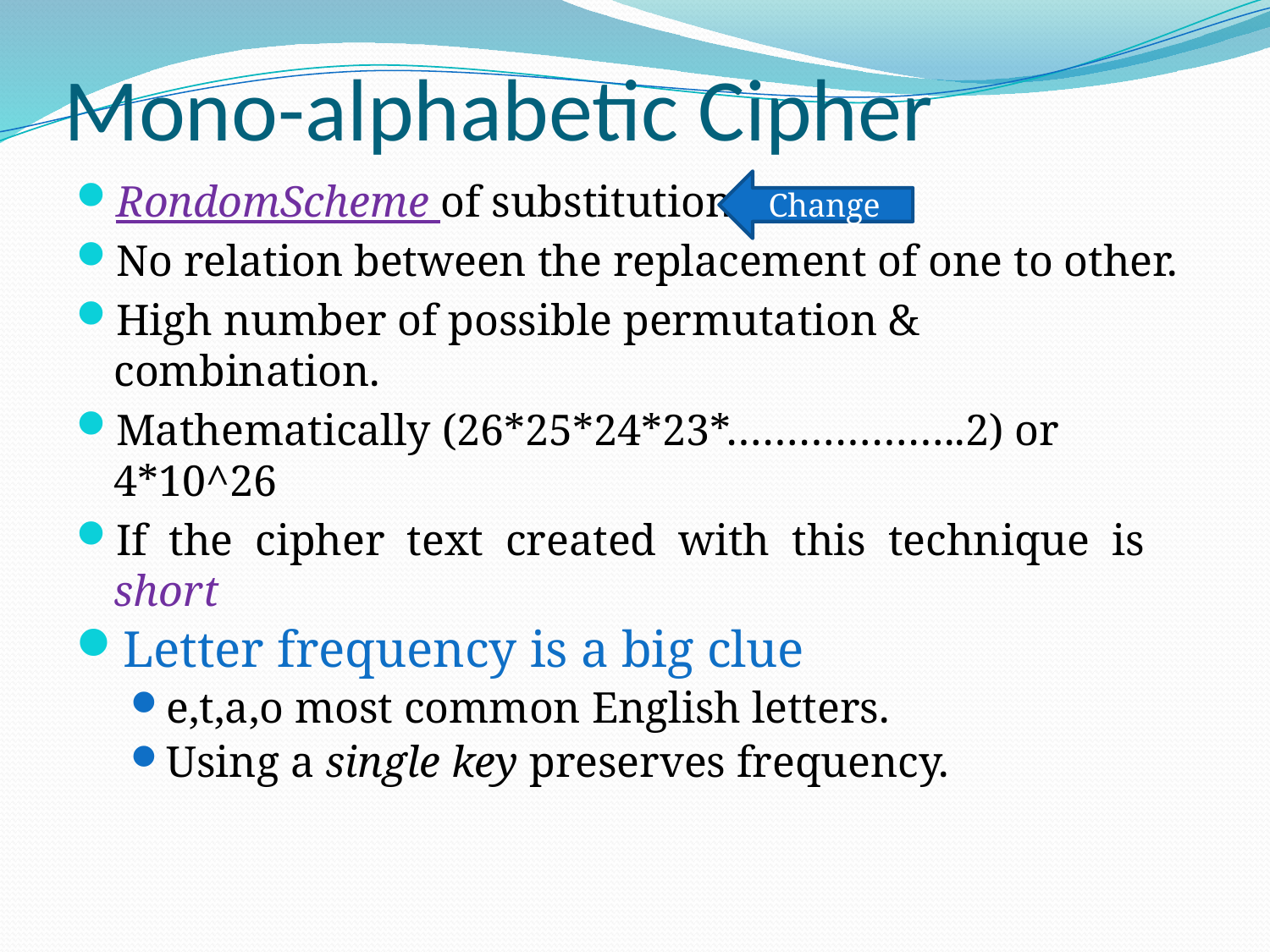

# Mono-alphabetic Cipher
RondomScheme of substitution
No relation between the replacement of one to other.
High number of possible permutation & combination.
Mathematically (26*25*24*23*………………..2) or 4*10^26
If  the  cipher  text  created  with  this  technique  is  short
Letter frequency is a big clue
e,t,a,o most common English letters.
Using a single key preserves frequency.
Change